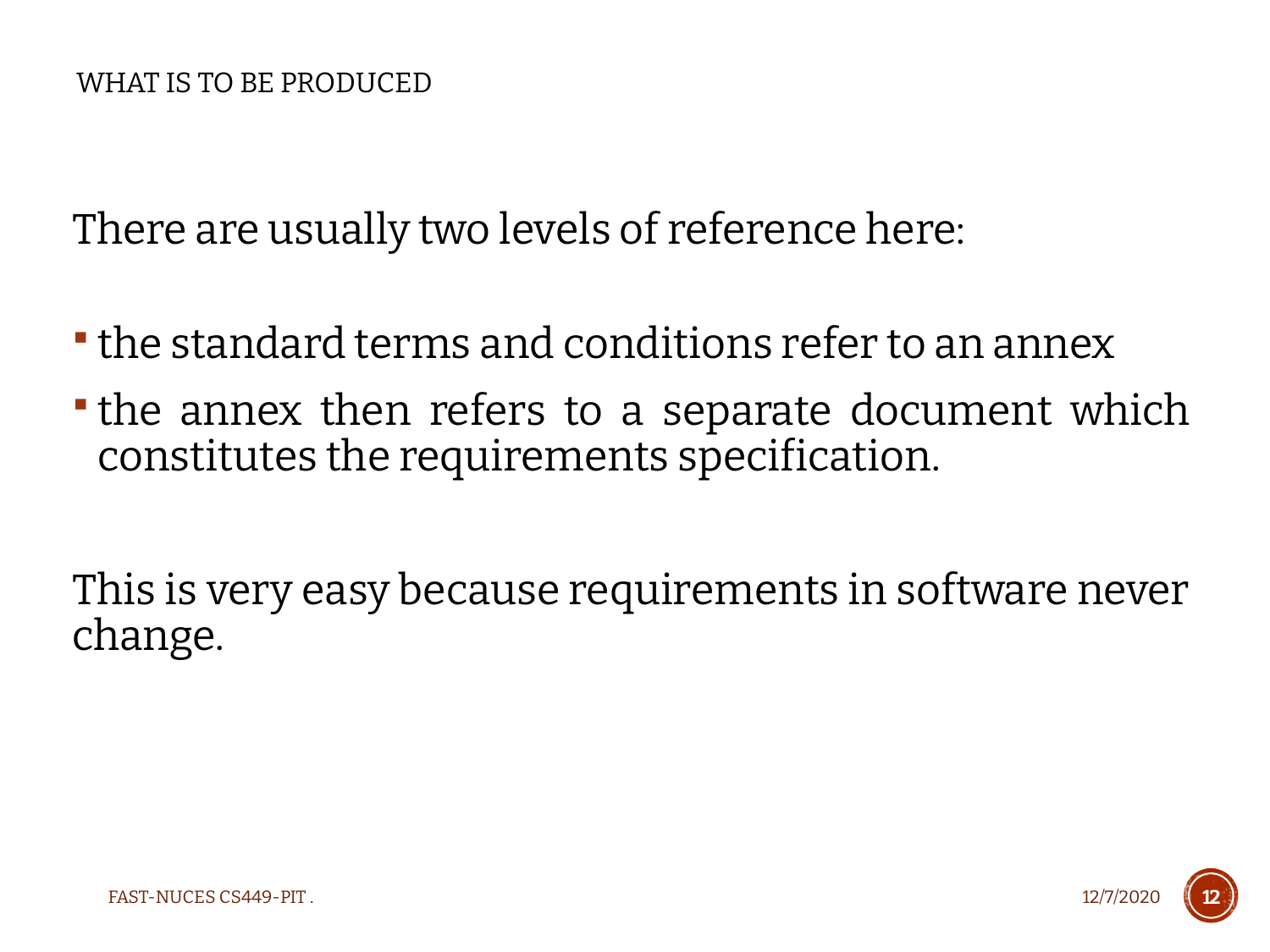

# What is to be produced
There are usually two levels of reference here:

the standard terms and conditions refer to an annex
the annex then refers to a separate document which constitutes the requirements specification.

This is very easy because requirements in software never change.
FAST-NUCES CS449-PIT .
12/7/2020
12